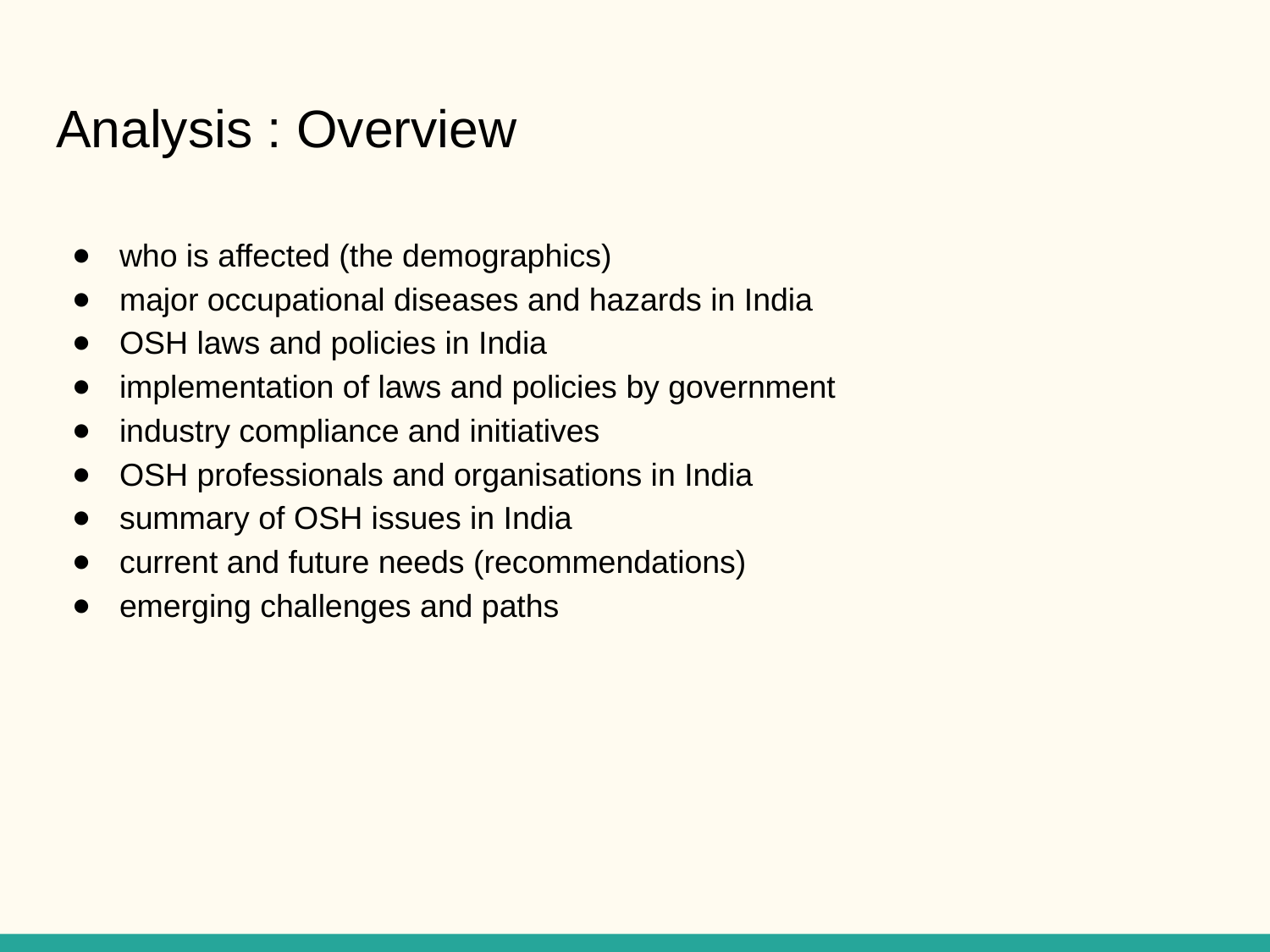

# Analysis : Overview
who is affected (the demographics)
major occupational diseases and hazards in India
OSH laws and policies in India
implementation of laws and policies by government
industry compliance and initiatives
OSH professionals and organisations in India
summary of OSH issues in India
current and future needs (recommendations)
emerging challenges and paths